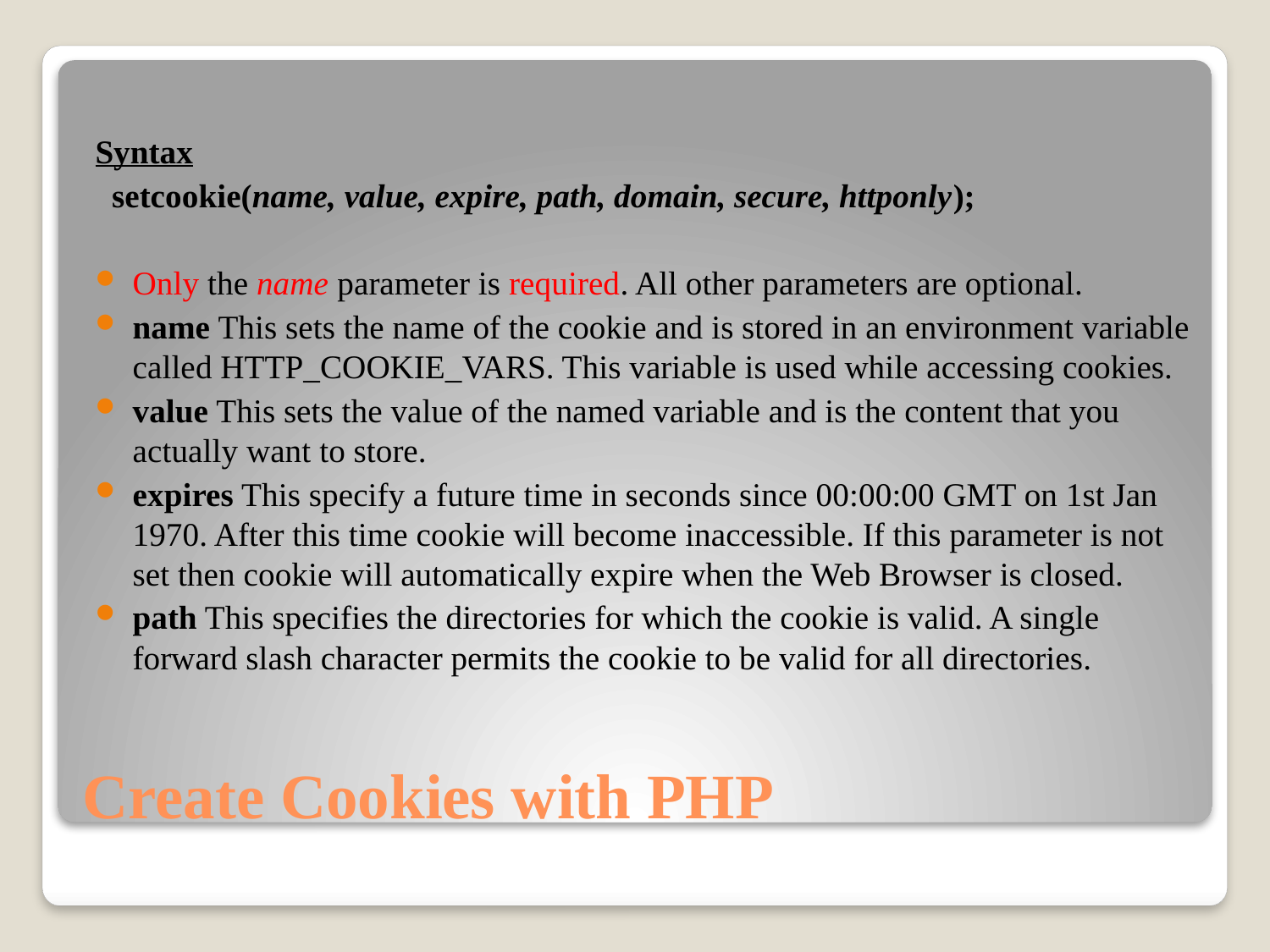

Syntax
  setcookie(name, value, expire, path, domain, secure, httponly);

Only the name parameter is required. All other parameters are optional.
name This sets the name of the cookie and is stored in an environment variable called HTTP_COOKIE_VARS. This variable is used while accessing cookies.
value This sets the value of the named variable and is the content that you actually want to store.
expires This specify a future time in seconds since 00:00:00 GMT on 1st Jan 1970. After this time cookie will become inaccessible. If this parameter is not set then cookie will automatically expire when the Web Browser is closed.
path This specifies the directories for which the cookie is valid. A single forward slash character permits the cookie to be valid for all directories.

# Create Cookies with PHP